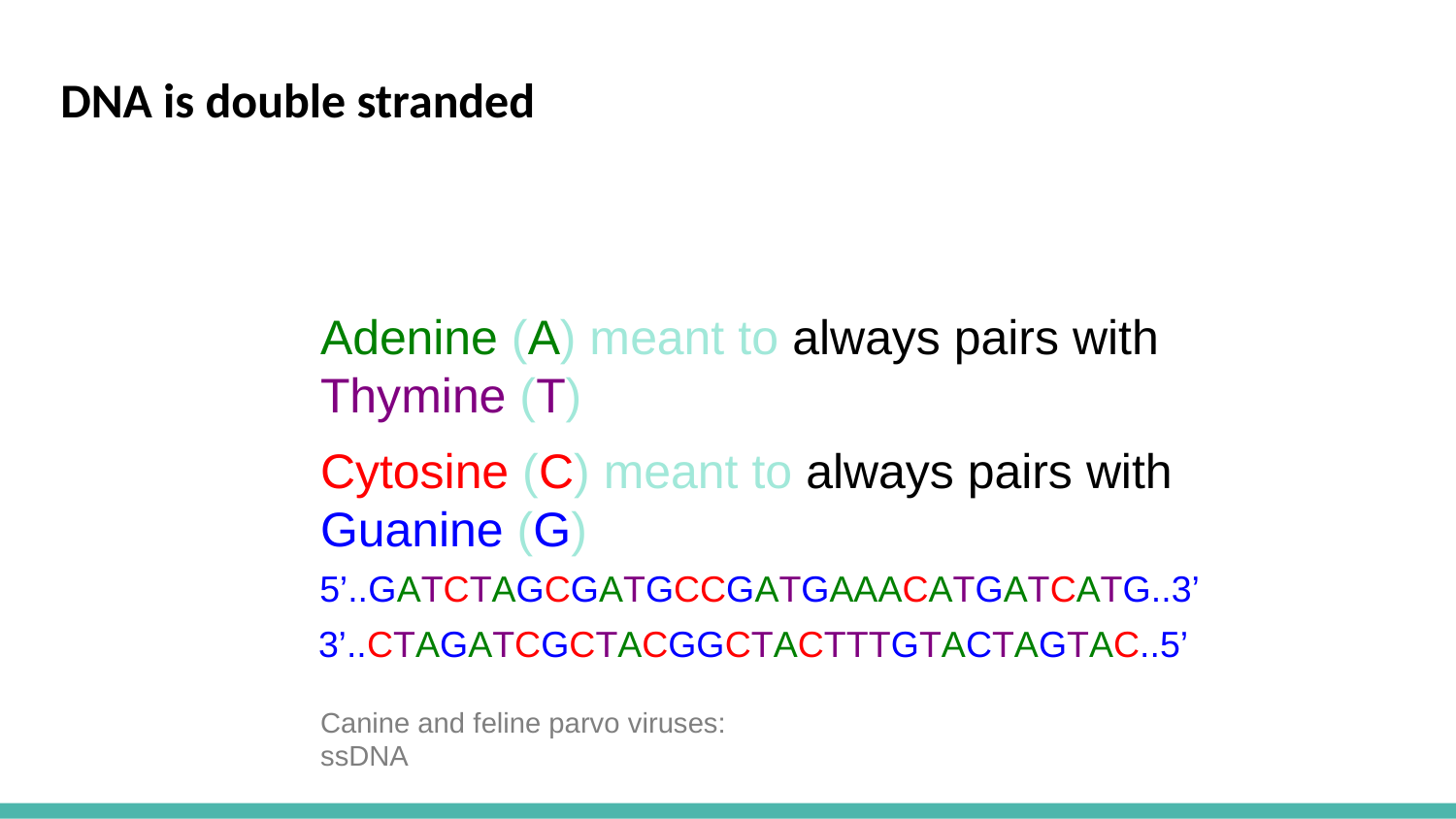

# DNA is double stranded
Adenine (A) meant to always pairs with Thymine (T)
Cytosine (C) meant to always pairs with Guanine (G)
5’..GATCTAGCGATGCCGATGAAACATGATCATG..3’
3’..CTAGATCGCTACGGCTACTTTGTACTAGTAC..5’
Canine and feline parvo viruses: ssDNA